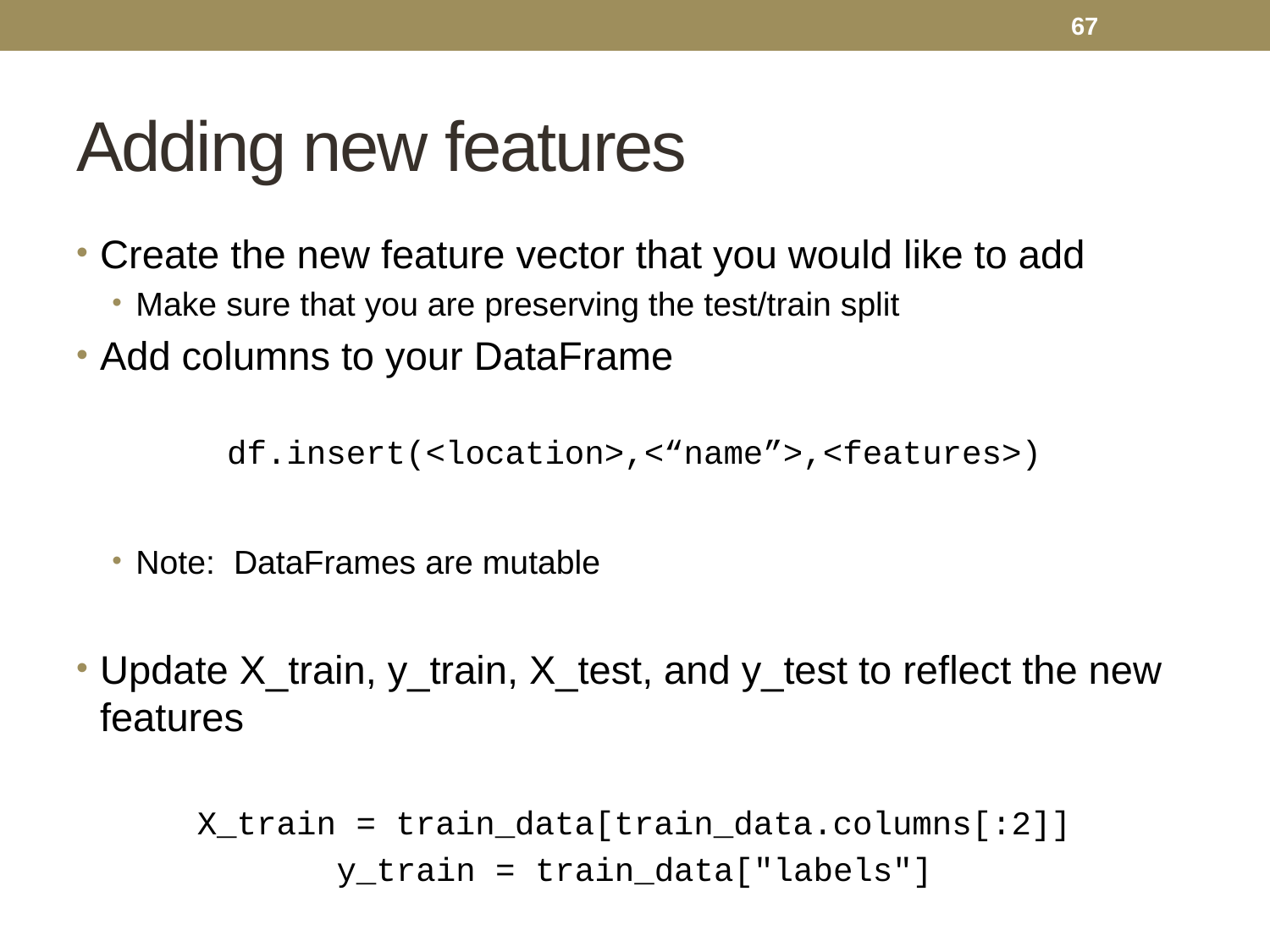

67
# Adding new features
Create the new feature vector that you would like to add
Make sure that you are preserving the test/train split
Add columns to your DataFrame

df.insert(<location>,<“name”>,<features>)

Note:  DataFrames are mutable

Update X_train, y_train, X_test, and y_test to reflect the new features

X_train = train_data[train_data.columns[:2]]
y_train = train_data["labels"]